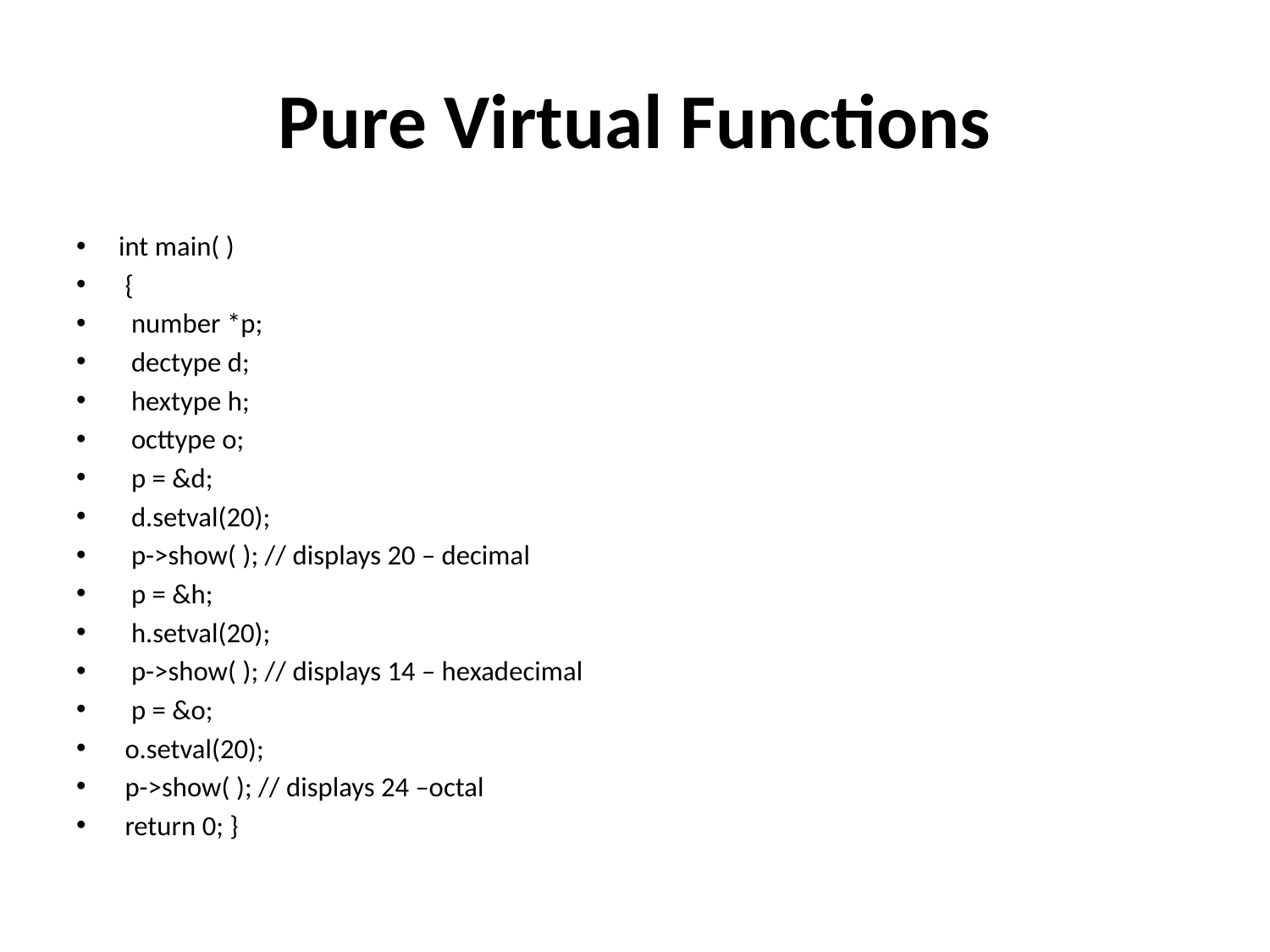

# Pure Virtual Functions
int main( )
 {
  number *p;
  dectype d;
  hextype h;
  octtype o;
  p = &d;
  d.setval(20);
  p->show( ); // displays 20 – decimal
  p = &h;
  h.setval(20);
  p->show( ); // displays 14 – hexadecimal
  p = &o;
 o.setval(20);
 p->show( ); // displays 24 –octal
 return 0; }